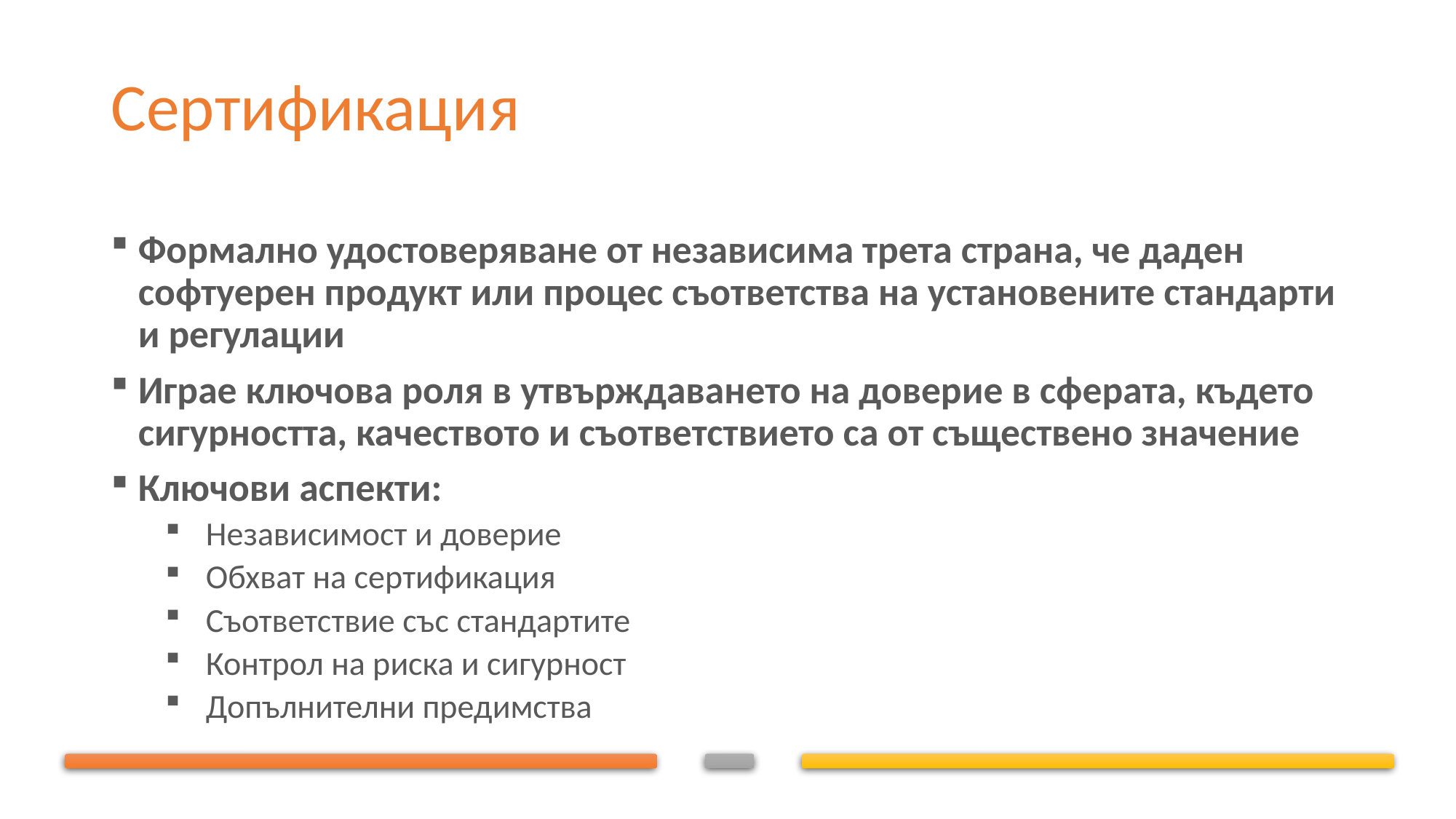

# Сертификация
Формално удостоверяване от независима трета страна, че даден софтуерен продукт или процес съответства на установените стандарти и регулации
Играе ключова роля в утвърждаването на доверие в сферата, където сигурността, качеството и съответствието са от съществено значение
Ключови аспекти:
Независимост и доверие
Обхват на сертификация
Съответствие със стандартите
Контрол на риска и сигурност
Допълнителни предимства